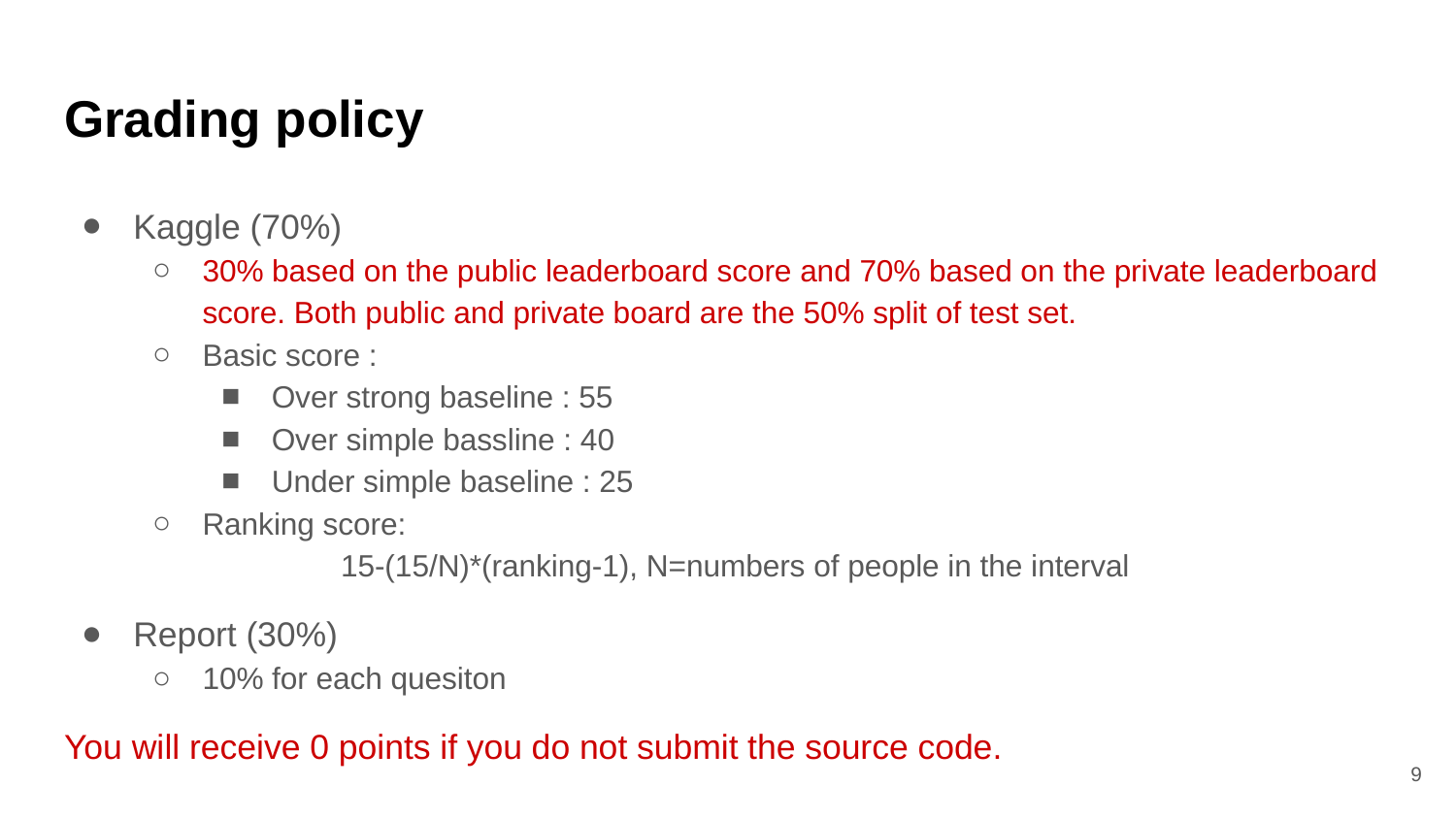

# Grading policy
Kaggle (70%)
30% based on the public leaderboard score and 70% based on the private leaderboard score. Both public and private board are the 50% split of test set.
Basic score :
Over strong baseline : 55
Over simple bassline : 40
Under simple baseline : 25
Ranking score:
	15-(15/N)*(ranking-1), N=numbers of people in the interval
Report (30%)
10% for each quesiton
You will receive 0 points if you do not submit the source code.
9